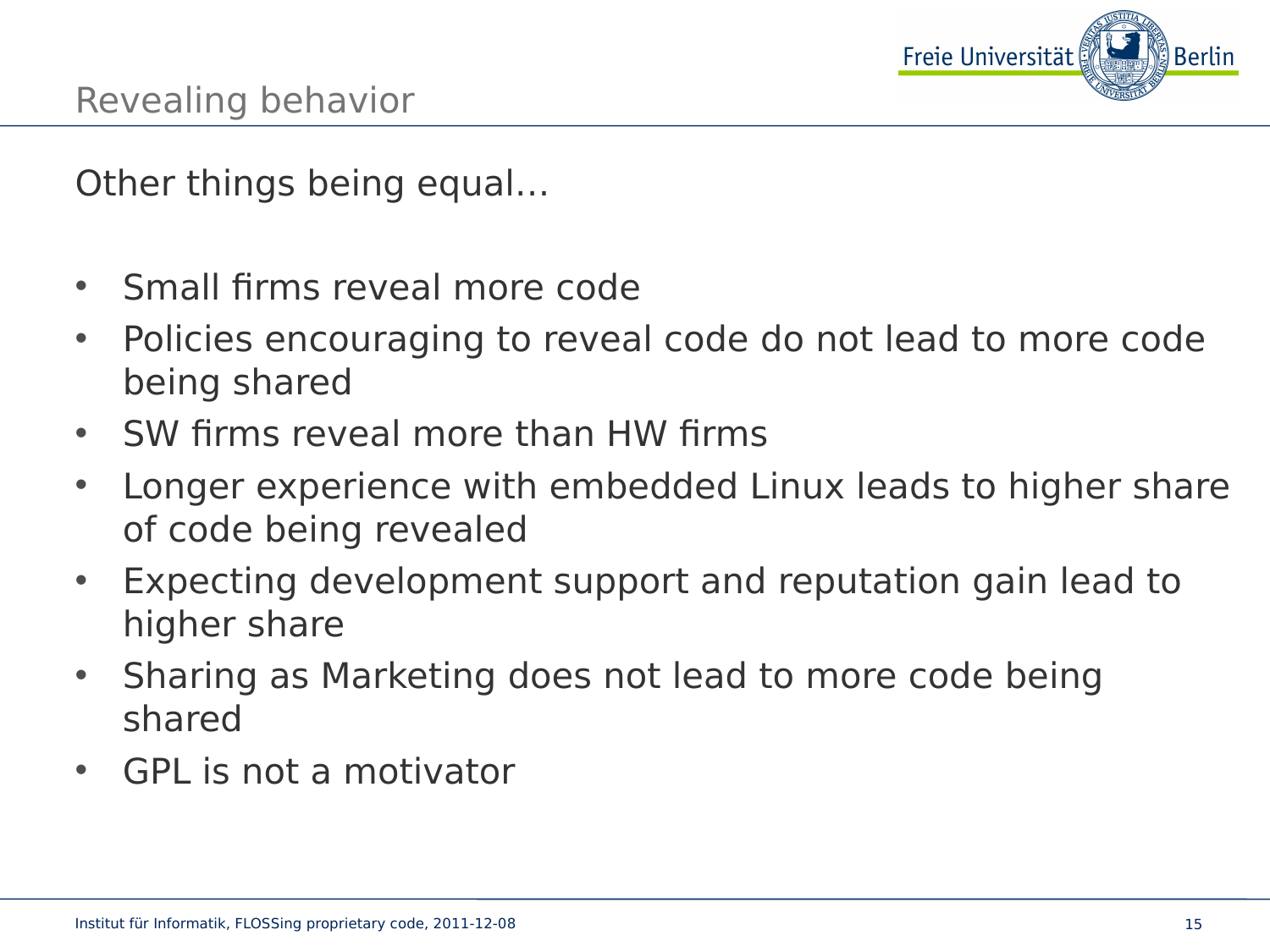

# Revealing behavior
Other things being equal…

Small firms reveal more code
Policies encouraging to reveal code do not lead to more code being shared
SW firms reveal more than HW firms
Longer experience with embedded Linux leads to higher share of code being revealed
Expecting development support and reputation gain lead to higher share
Sharing as Marketing does not lead to more code being shared
GPL is not a motivator

Institut für Informatik, FLOSSing proprietary code, 2011-12-08